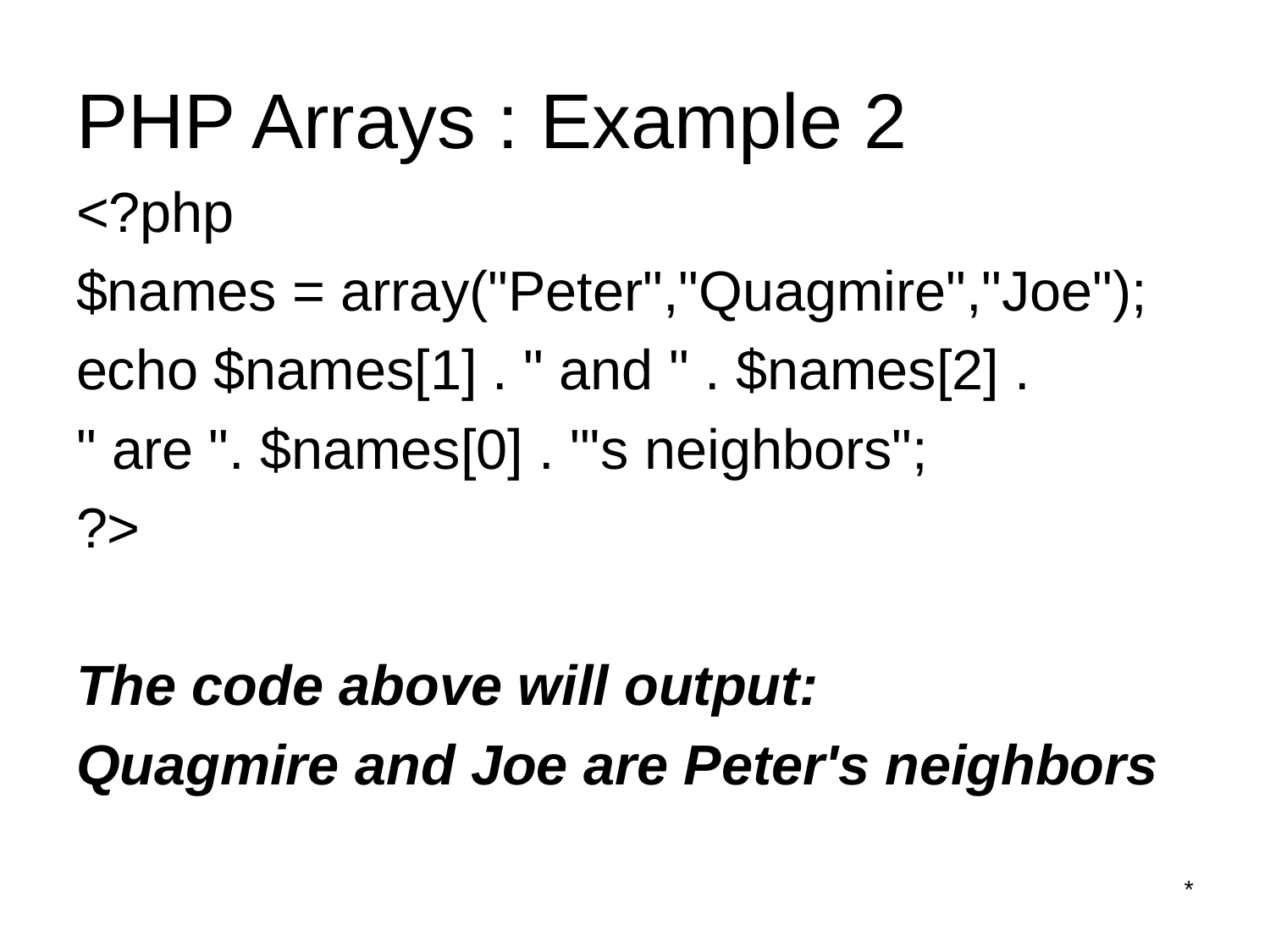

# PHP Arrays : Example 2
<?php
$names = array("Peter","Quagmire","Joe");
echo $names[1] . " and " . $names[2] .
" are ". $names[0] . "'s neighbors";
?>

The code above will output:
Quagmire and Joe are Peter's neighbors

*